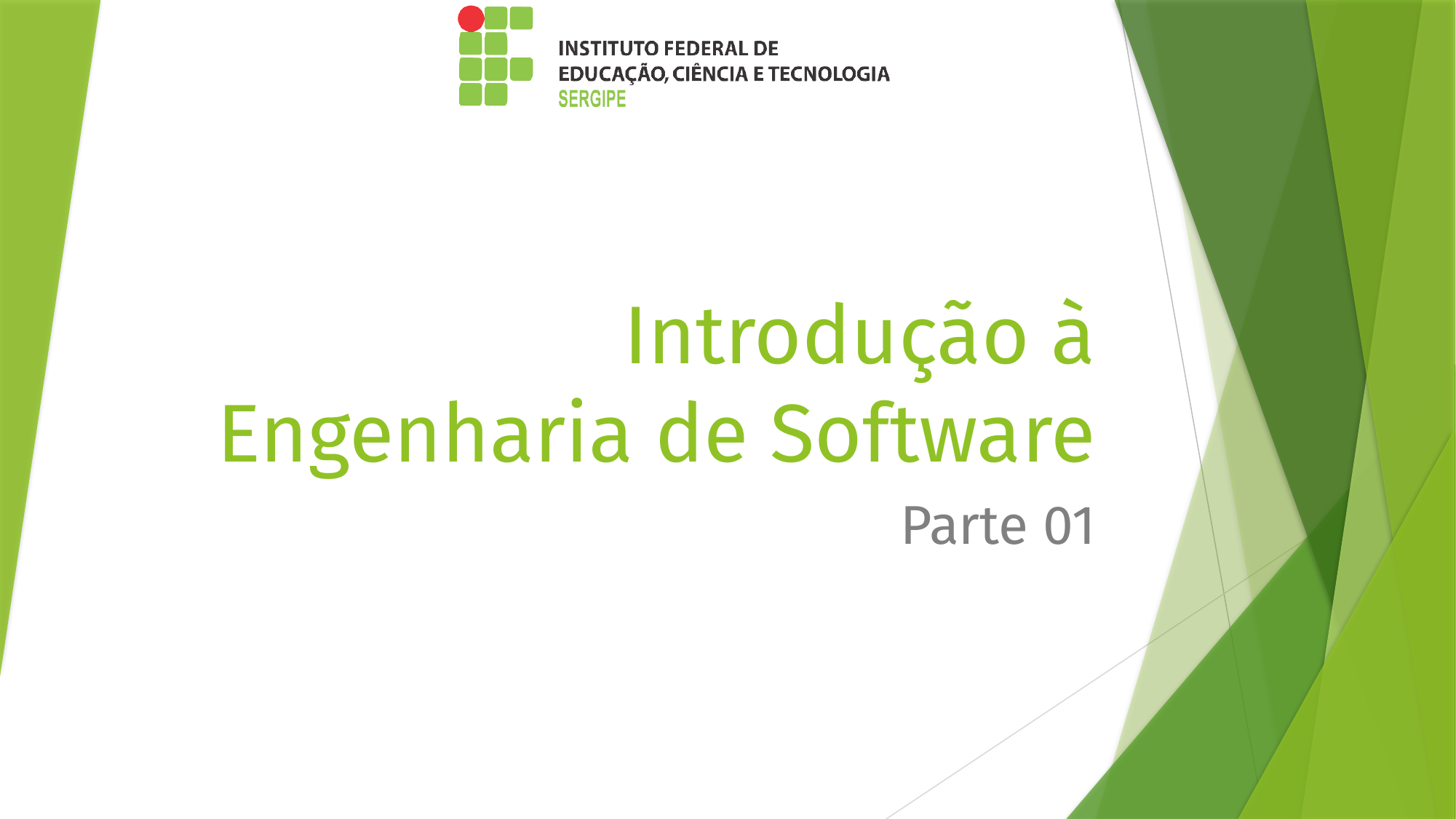

# Introdução à Engenharia de Software
Parte 01